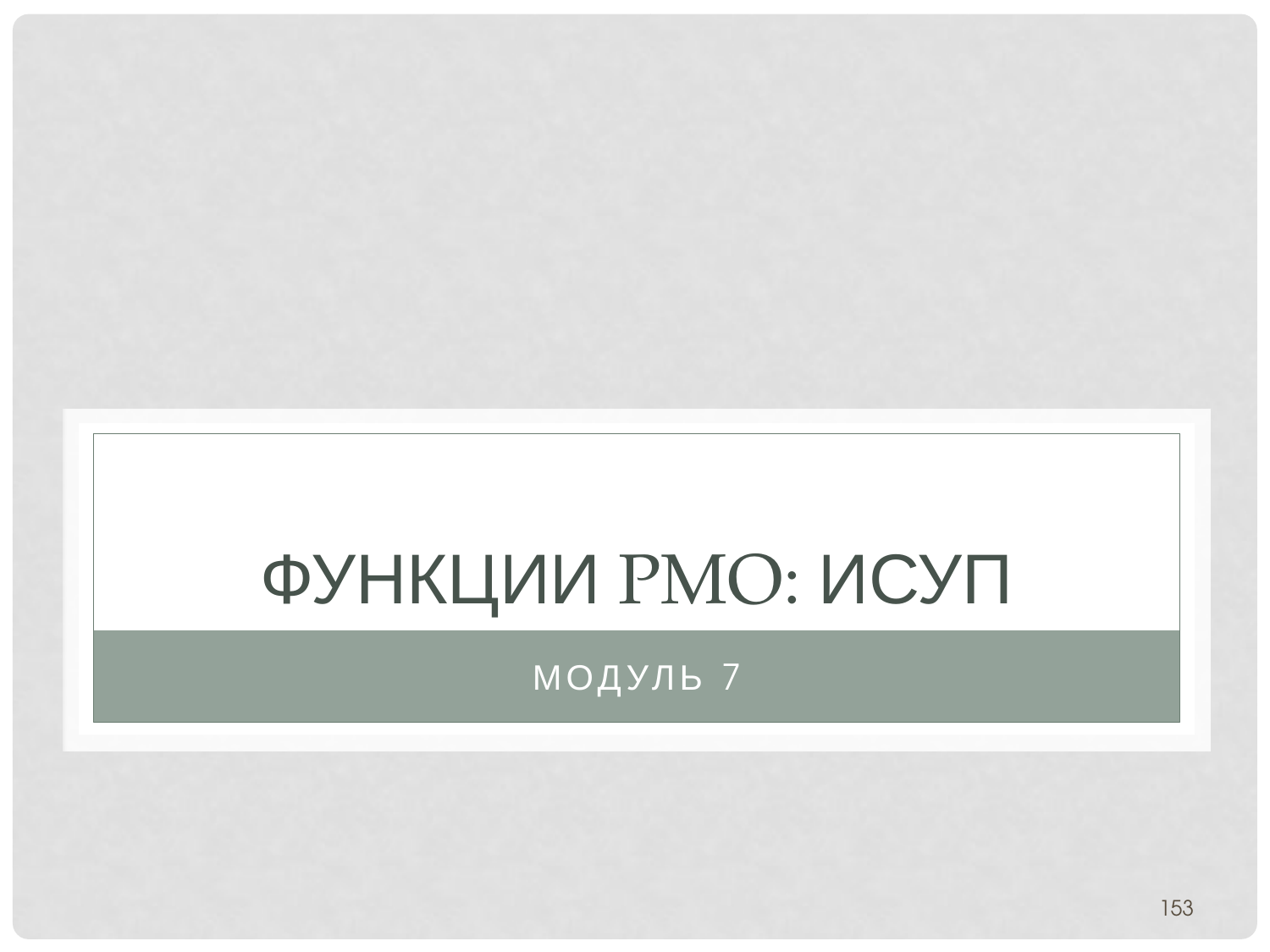

# ФУНКЦИИ PMO: ИСУП
МОДУЛЬ 7
153